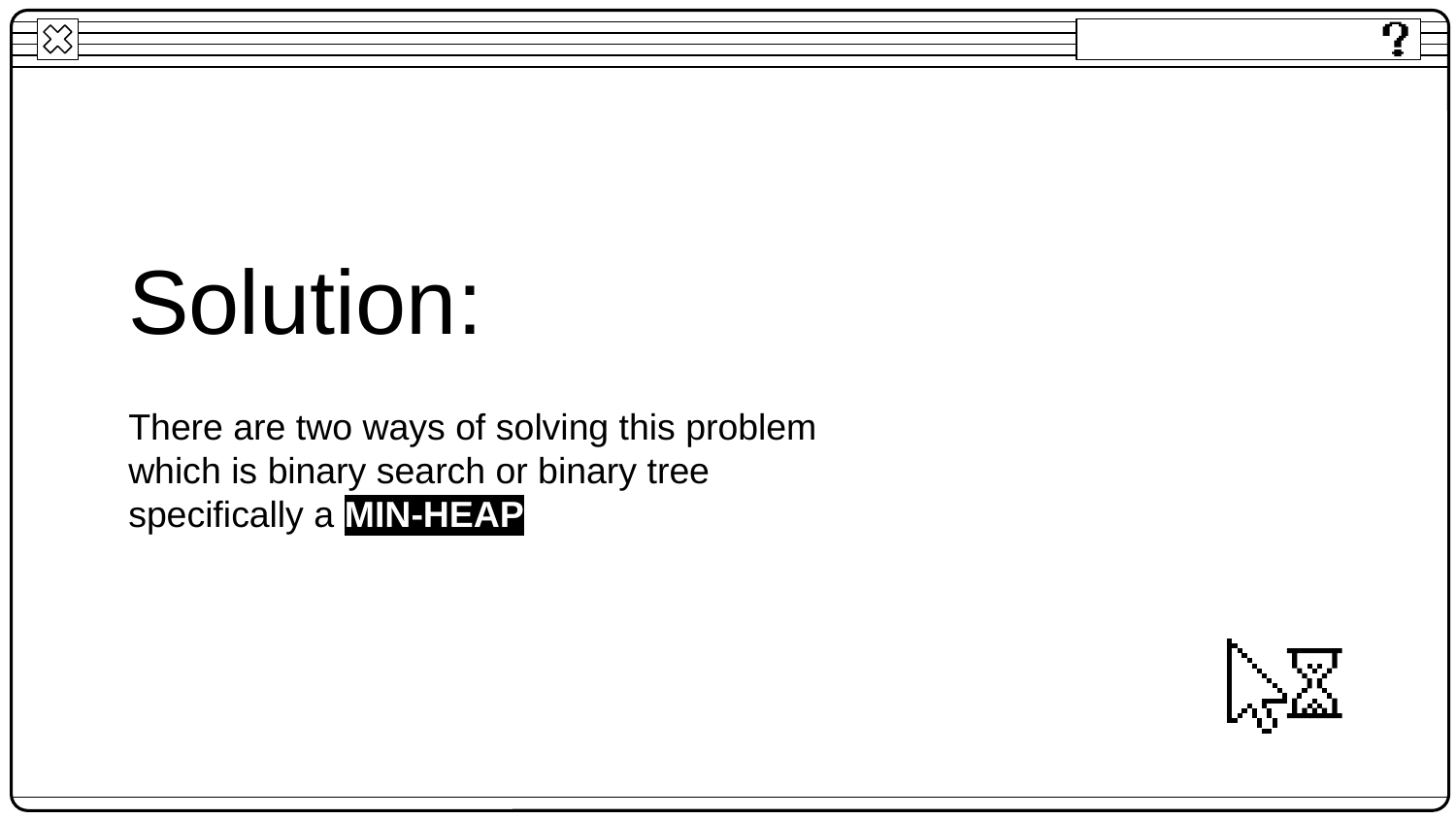

# Solution:
There are two ways of solving this problem which is binary search or binary tree specifically a MIN-HEAP